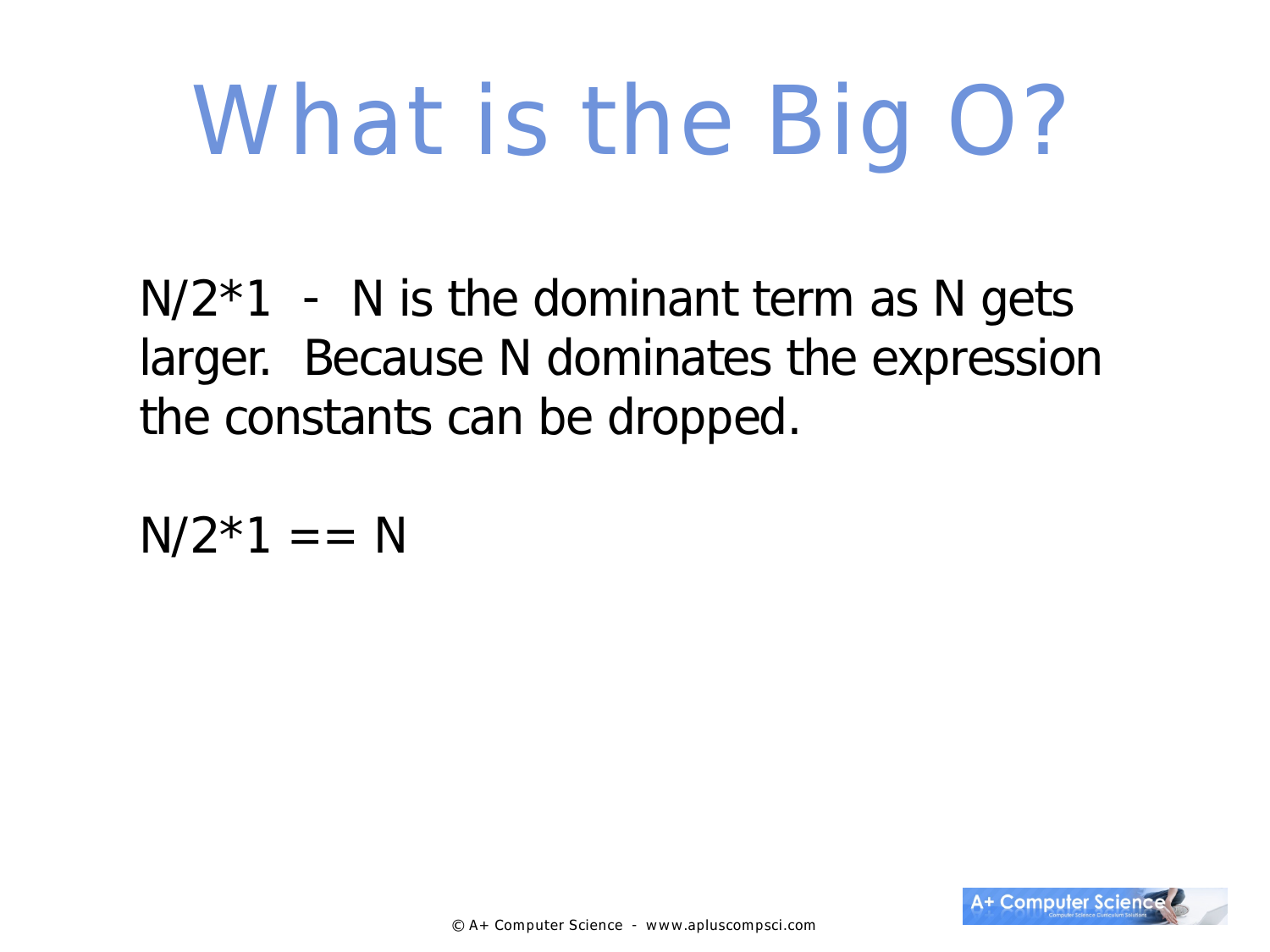

What is the Big O?

N/2*1  -  N is the dominant term as N gets
larger.  Because N dominates the expression
the constants can be dropped.

N/2*1 == N

© A+ Computer Science  -  www.apluscompsci.com